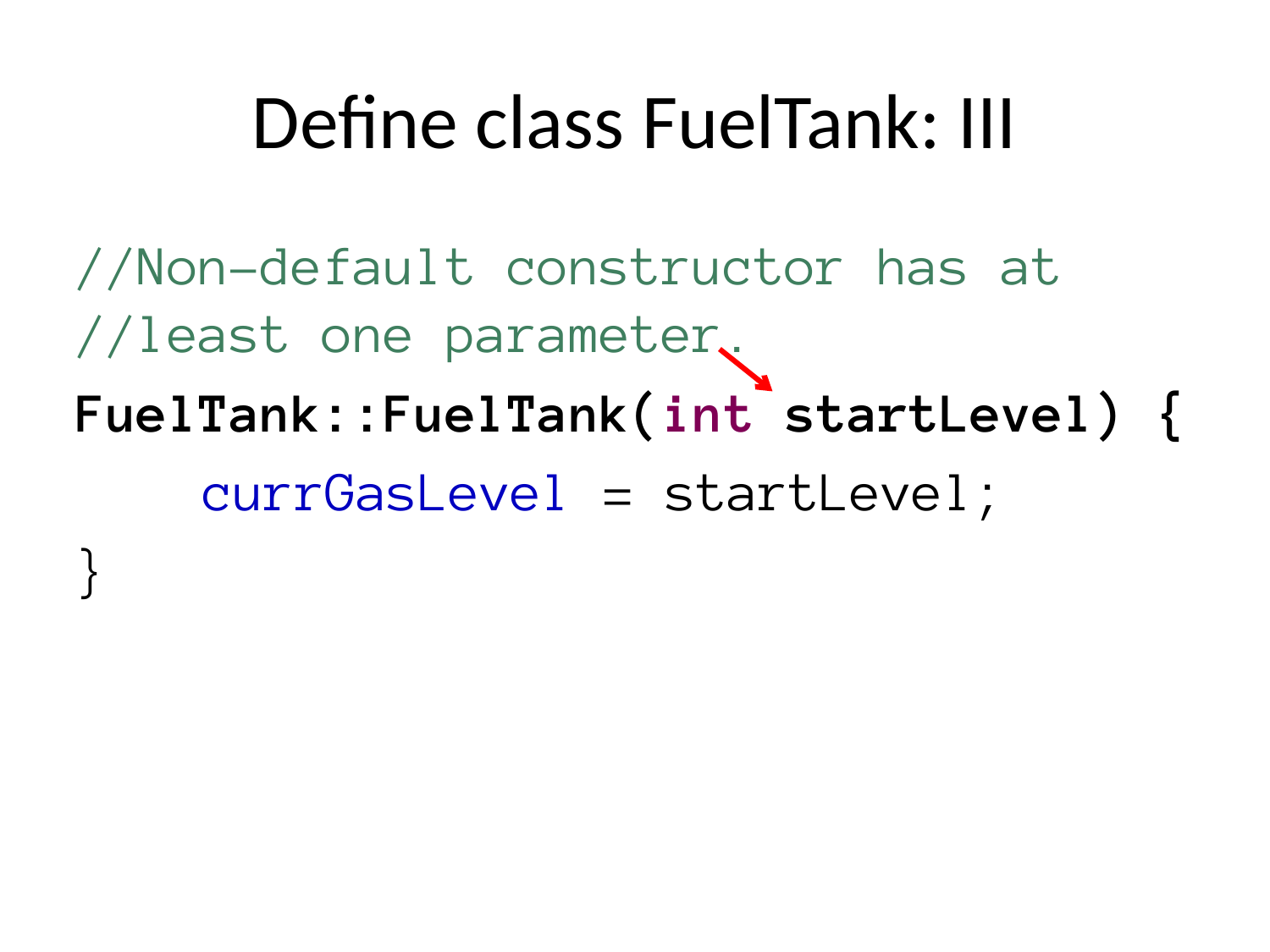

# Define class FuelTank: III
//Non-default constructor has at //least one parameter.
FuelTank::FuelTank(int startLevel) {
	currGasLevel = startLevel;
}